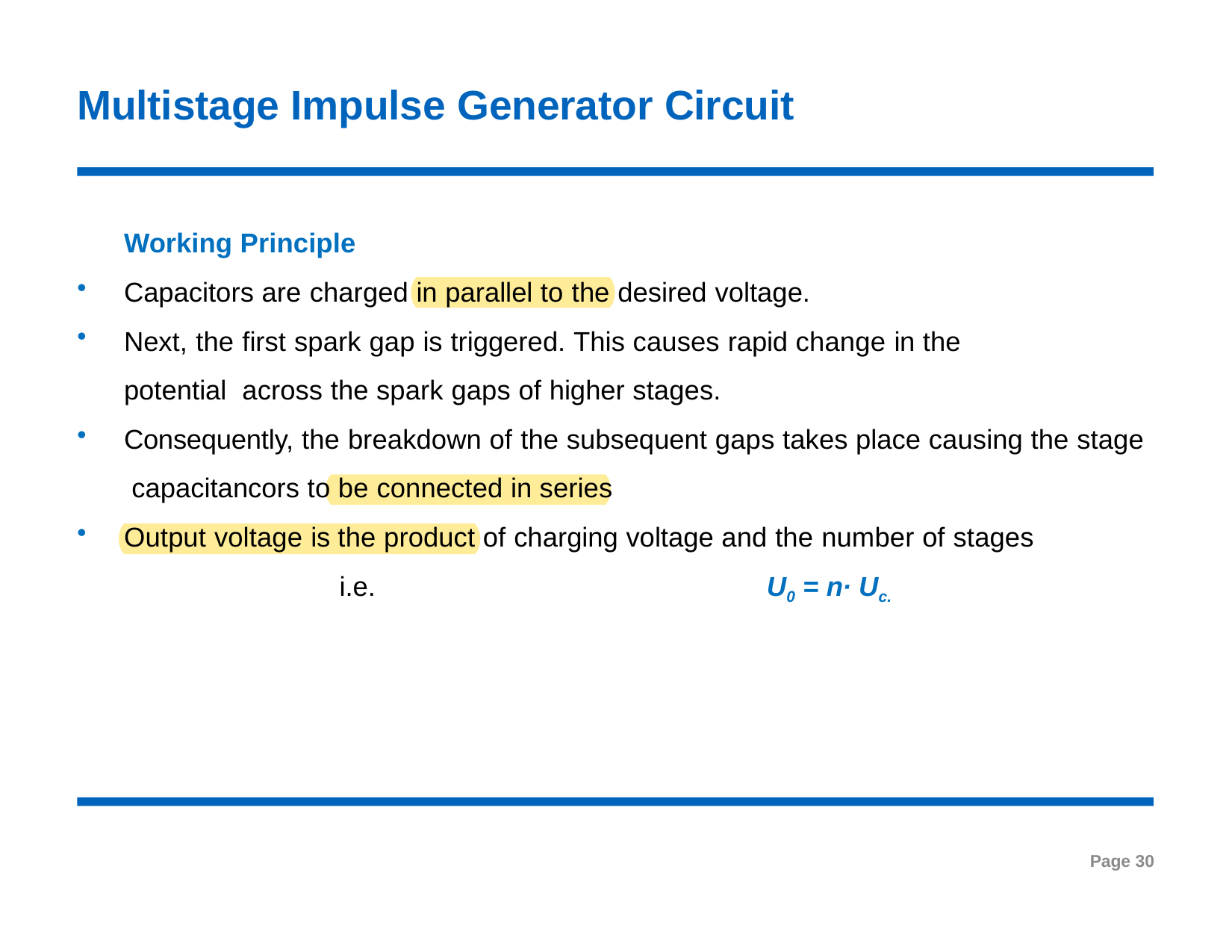

# Multistage Impulse Generator Circuit

Working Principle
Capacitors are charged in parallel to the desired voltage.
Next, the first spark gap is triggered. This causes rapid change in the potential  across the spark gaps of higher stages.
Consequently, the breakdown of the subsequent gaps takes place causing the stage  capacitancors to be connected in series
Output voltage is the product of charging voltage and the number of stages
i.e.	U0 = n∙ Uc.

Page 30